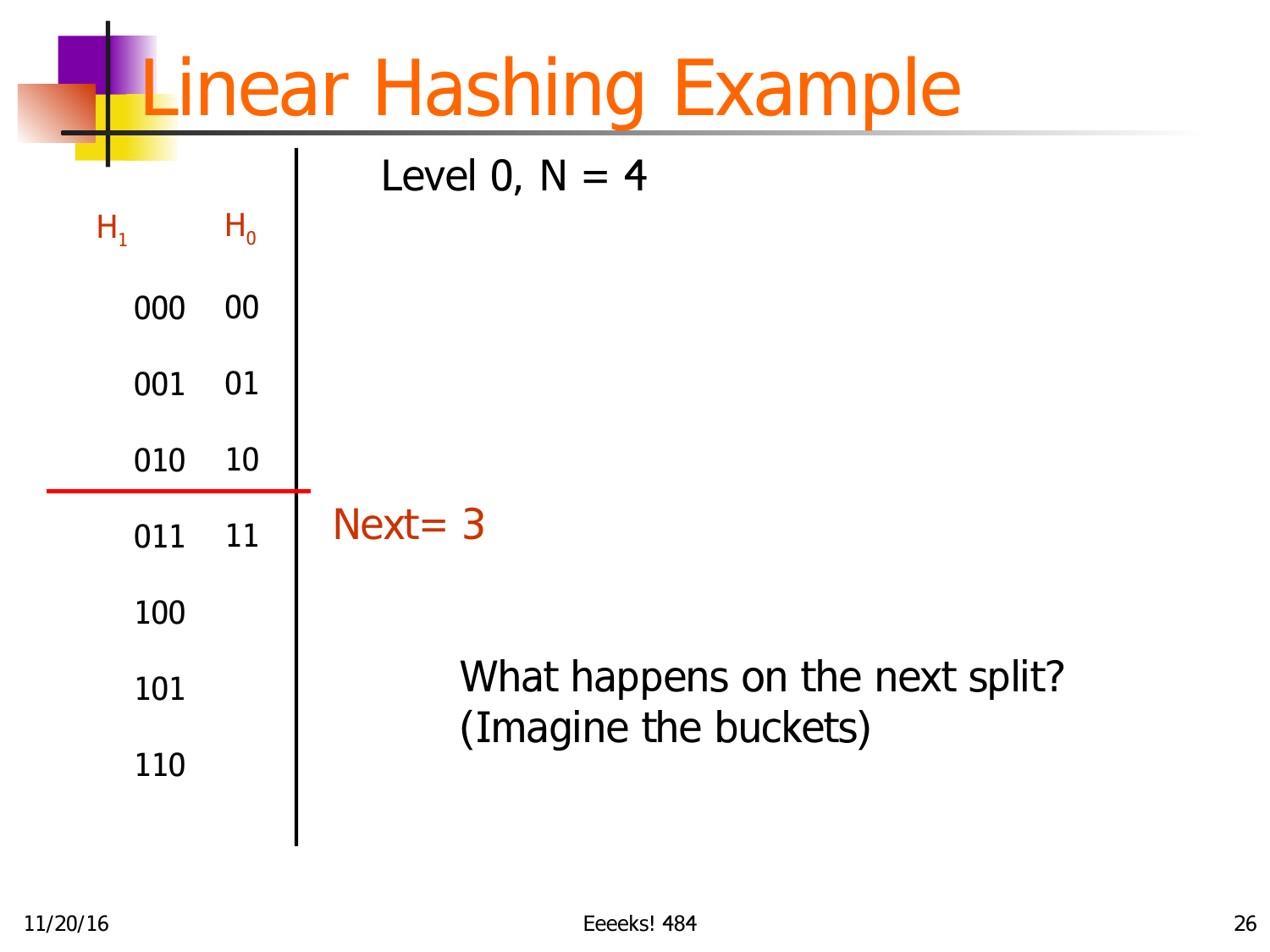

# Linear Hashing Example
Level 0, N = 4

H0

00

01

10

11

H1

000

001

010

011

100

101

110

Next= 3
What happens on the next split?
(Imagine the buckets)
11/20/16
Eeeeks! 484
26